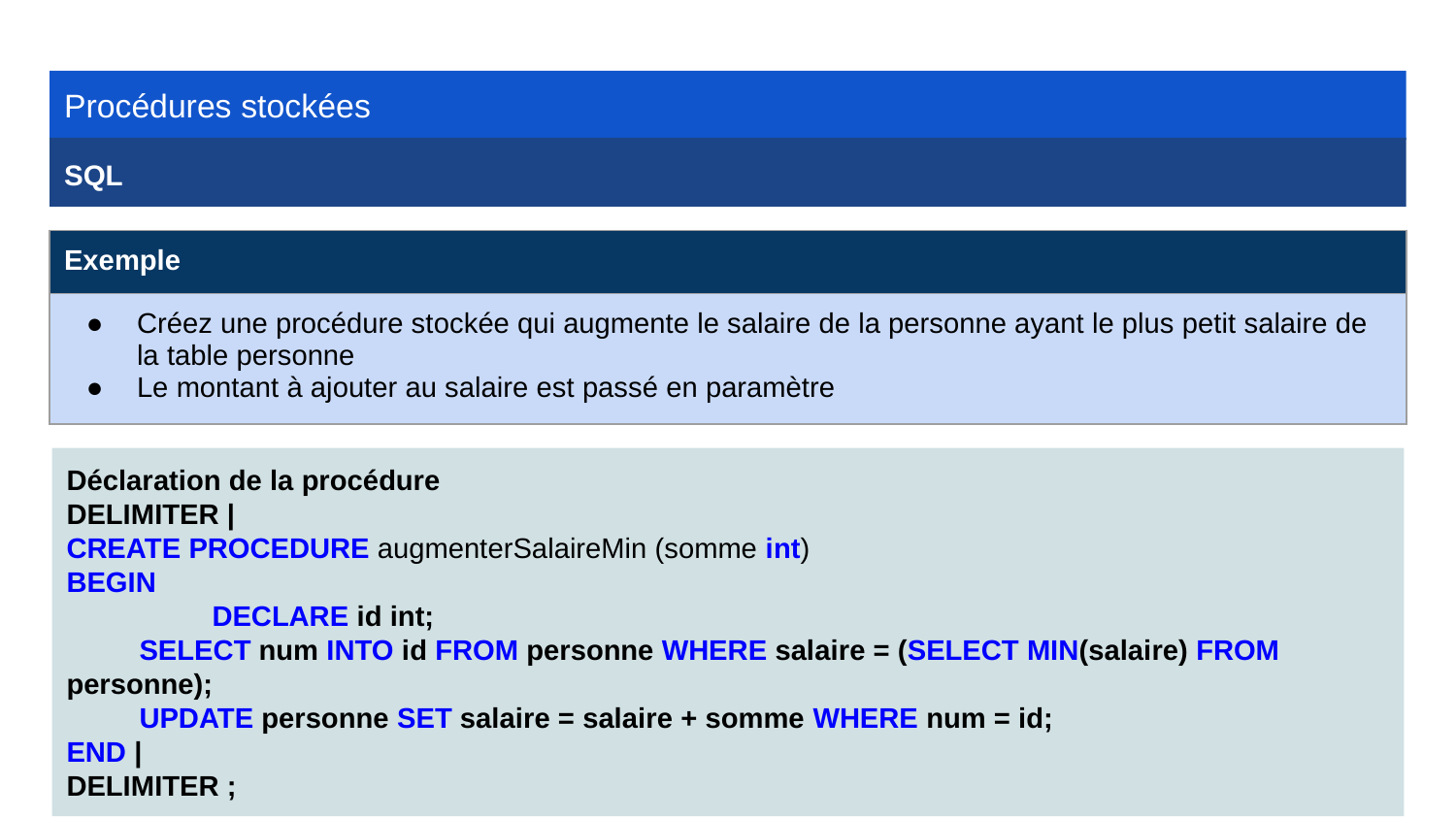

Procédures stockées
SQL
| Exemple |
| --- |
| Créez une procédure stockée qui augmente le salaire de la personne ayant le plus petit salaire de la table personne Le montant à ajouter au salaire est passé en paramètre |
Déclaration de la procédure
DELIMITER |
CREATE PROCEDURE augmenterSalaireMin (somme int)
BEGIN
	DECLARE id int;
SELECT num INTO id FROM personne WHERE salaire = (SELECT MIN(salaire) FROM personne);
UPDATE personne SET salaire = salaire + somme WHERE num = id;
END |
DELIMITER ;